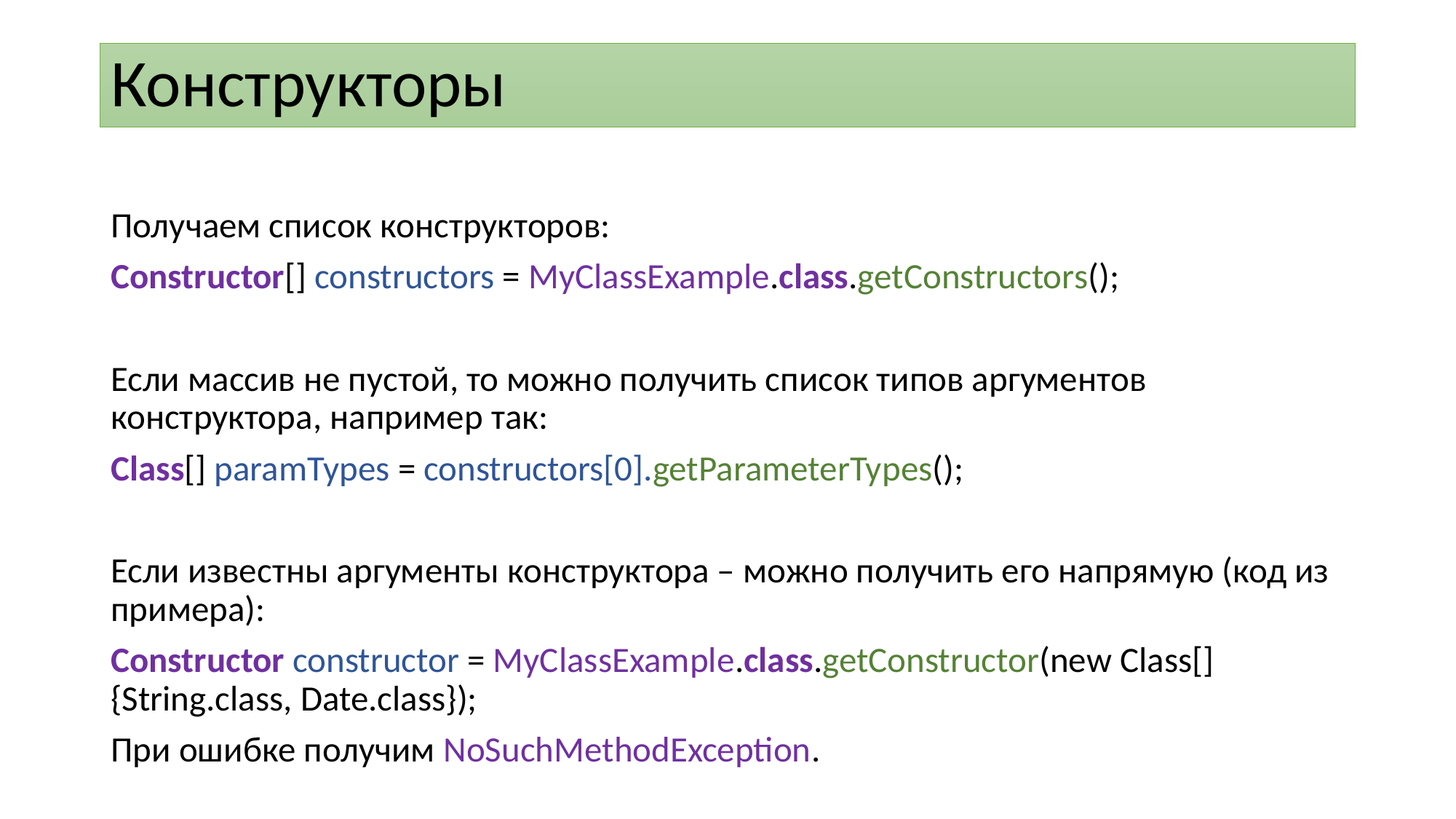

# Конструкторы

Получаем список конструкторов:
Constructor[] constructors = MyClassExample.class.getConstructors();

Если массив не пустой, то можно получить список типов аргументов конструктора, например так:
Class[] paramTypes = constructors[0].getParameterTypes();

Если известны аргументы конструктора – можно получить его напрямую (код из примера):
Constructor constructor = MyClassExample.class.getConstructor(new Class[]{String.class, Date.class});
При ошибке получим NoSuchMethodException.